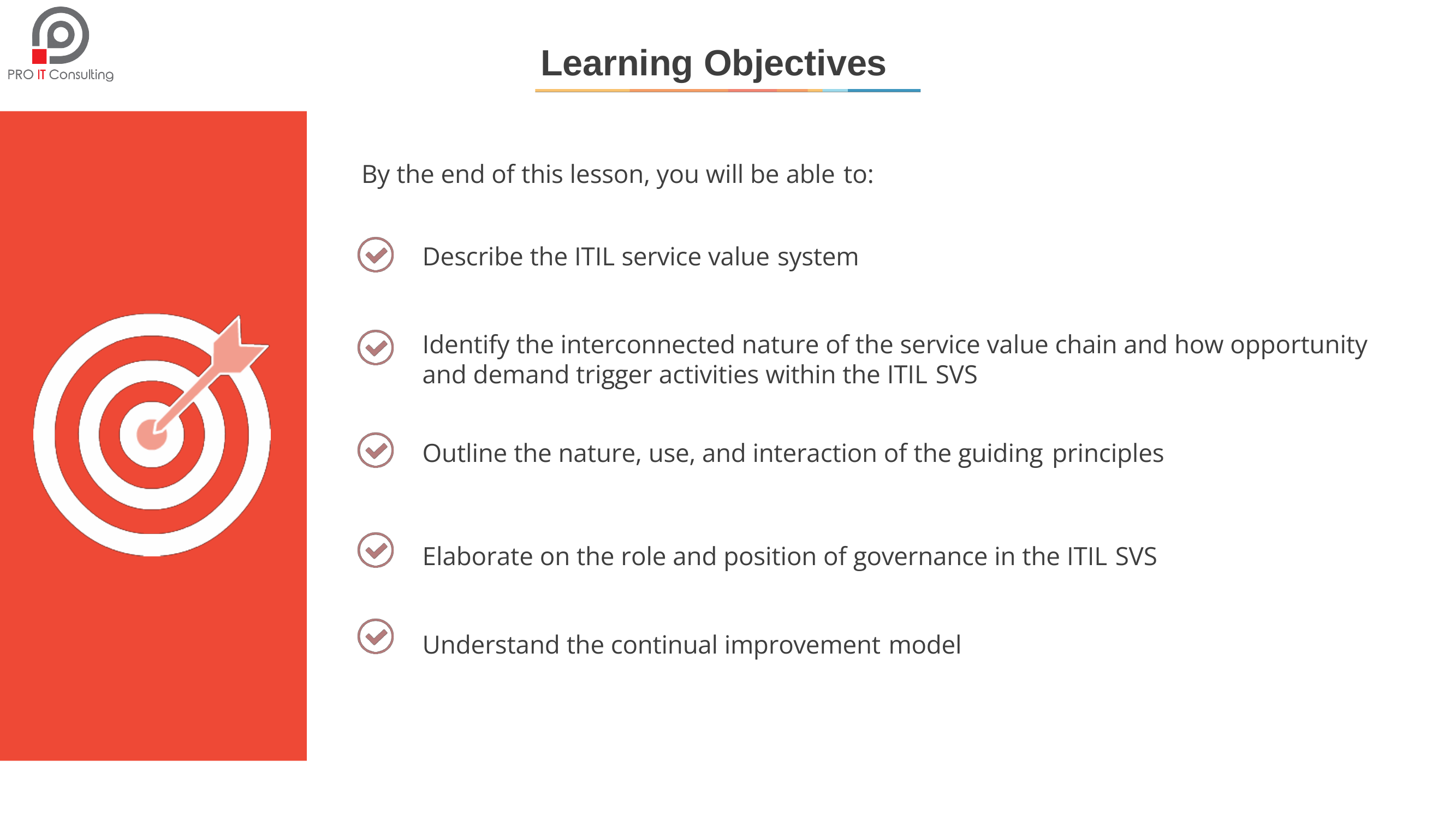

# Learning Objectives

By the end of this lesson, you will be able to:

Describe the ITIL service value system

Identify the interconnected nature of the service value chain and how opportunity  and demand trigger activities within the ITIL SVS

Outline the nature, use, and interaction of the guiding principles

Elaborate on the role and position of governance in the ITIL SVS

Understand the continual improvement model